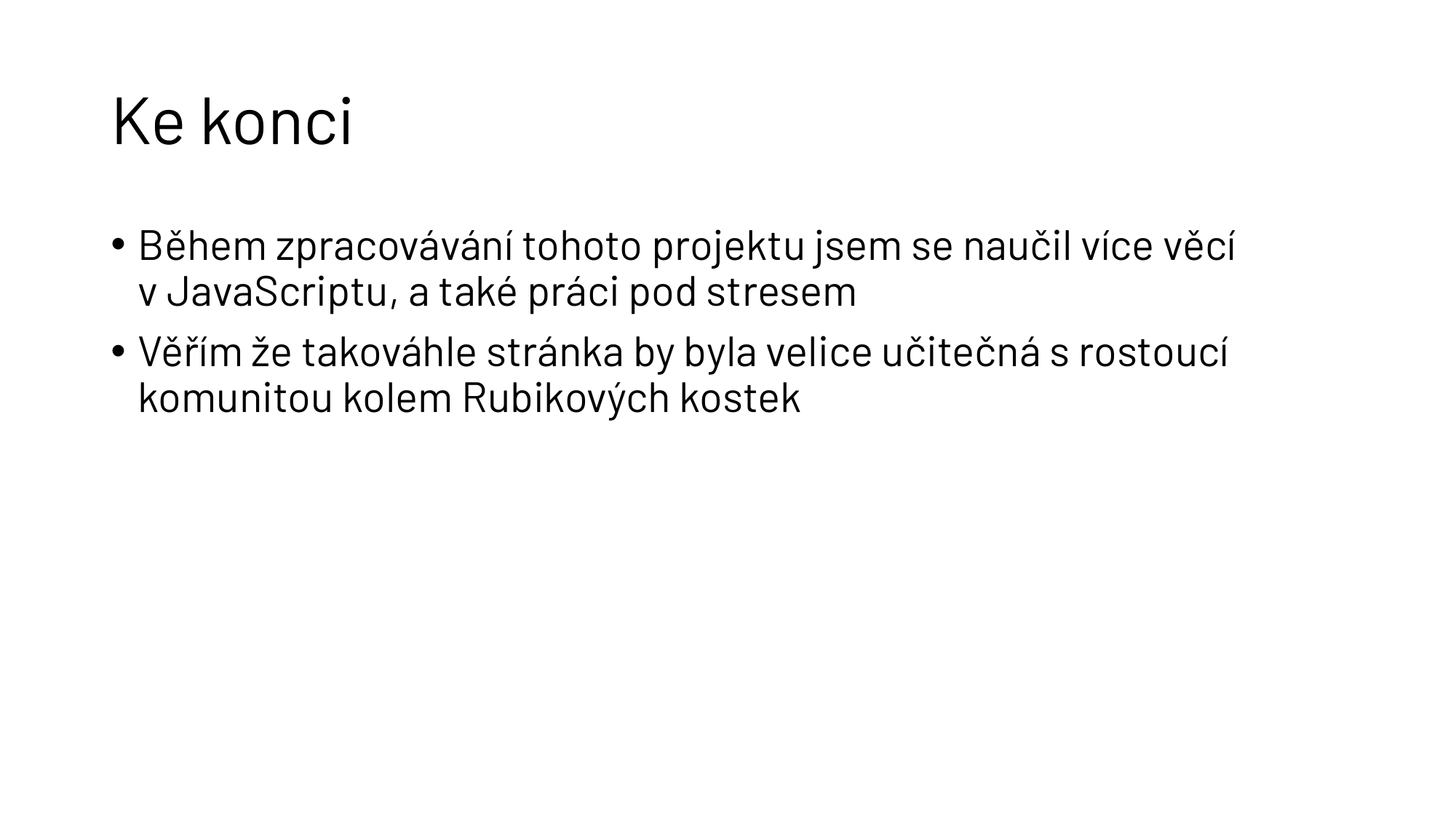

# Ke konci
Během zpracovávání tohoto projektu jsem se naučil více věcí v JavaScriptu, a také práci pod stresem
Věřím že takováhle stránka by byla velice učitečná s rostoucí komunitou kolem Rubikových kostek